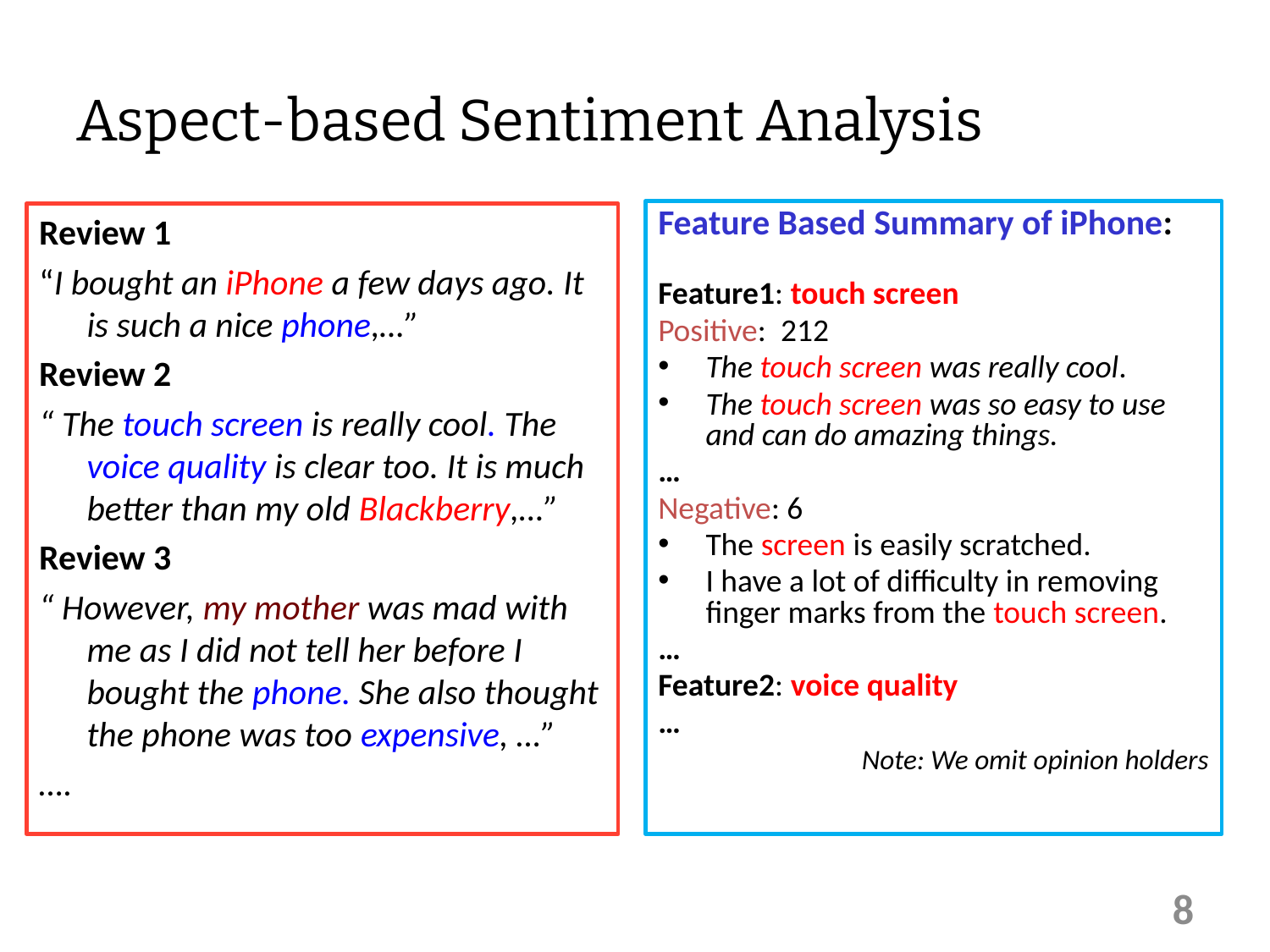

# Aspect-based Sentiment Analysis
Feature Based Summary of iPhone:

Feature1: touch screen
Positive:  212
The touch screen was really cool.
The touch screen was so easy to use and can do amazing things.
…
Negative: 6
The screen is easily scratched.
I have a lot of difficulty in removing finger marks from the touch screen.
…
Feature2: voice quality
…
	Note: We omit opinion holders

Review 1
“I bought an iPhone a few days ago. It is such a nice phone,…”
Review 2
“ The touch screen is really cool. The voice quality is clear too. It is much better than my old Blackberry,…”
Review 3
“ However, my mother was mad with me as I did not tell her before I bought the phone. She also thought the phone was too expensive, …”
….
8